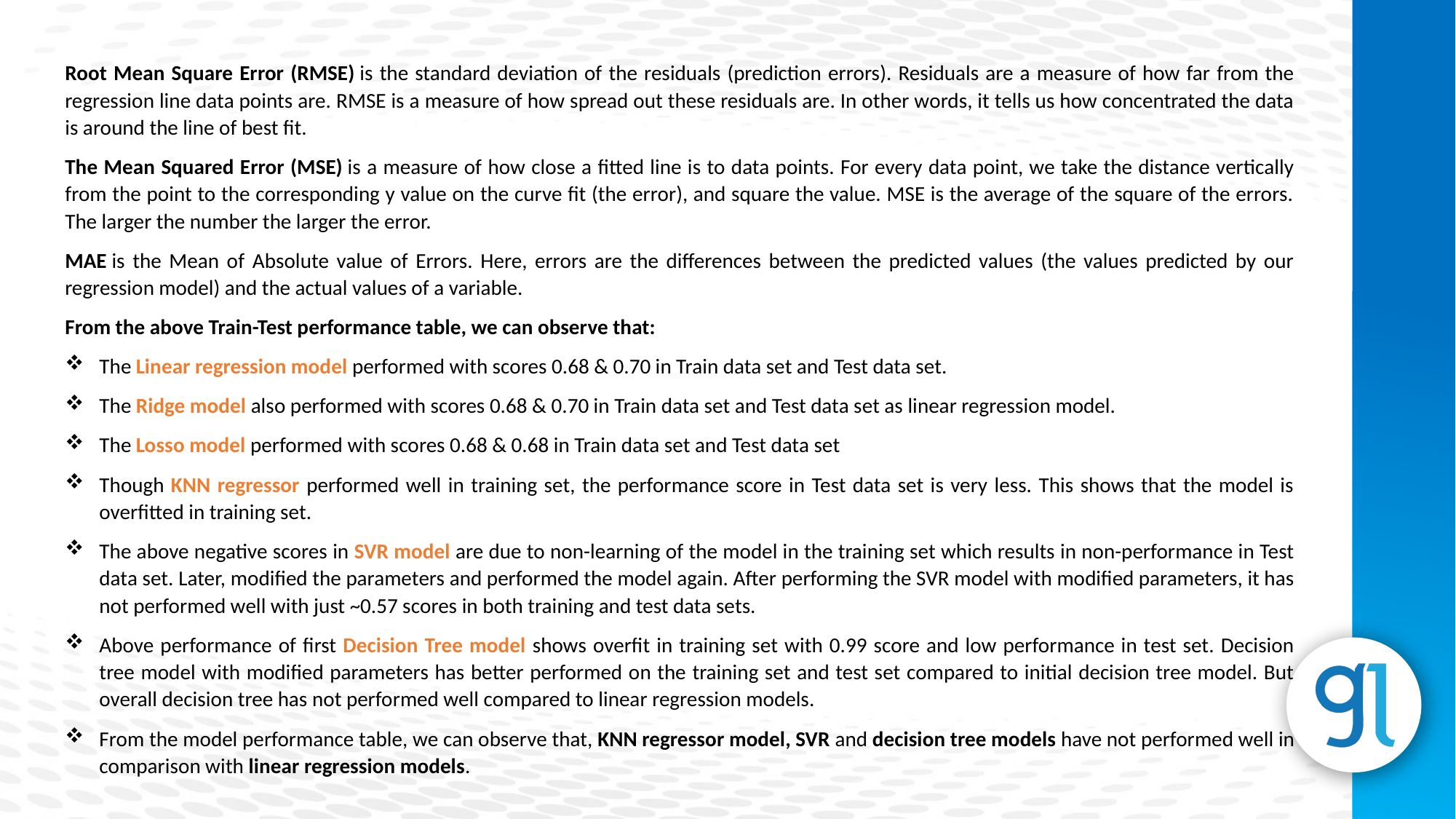

Root Mean Square Error (RMSE) is the standard deviation of the residuals (prediction errors). Residuals are a measure of how far from the regression line data points are. RMSE is a measure of how spread out these residuals are. In other words, it tells us how concentrated the data is around the line of best fit.
The Mean Squared Error (MSE) is a measure of how close a fitted line is to data points. For every data point, we take the distance vertically from the point to the corresponding y value on the curve fit (the error), and square the value. MSE is the average of the square of the errors. The larger the number the larger the error.
MAE is the Mean of Absolute value of Errors. Here, errors are the differences between the predicted values (the values predicted by our regression model) and the actual values of a variable.
From the above Train-Test performance table, we can observe that:
The Linear regression model performed with scores 0.68 & 0.70 in Train data set and Test data set.
The Ridge model also performed with scores 0.68 & 0.70 in Train data set and Test data set as linear regression model.
The Losso model performed with scores 0.68 & 0.68 in Train data set and Test data set
Though KNN regressor performed well in training set, the performance score in Test data set is very less. This shows that the model is overfitted in training set.
The above negative scores in SVR model are due to non-learning of the model in the training set which results in non-performance in Test data set. Later, modified the parameters and performed the model again. After performing the SVR model with modified parameters, it has not performed well with just ~0.57 scores in both training and test data sets.
Above performance of first Decision Tree model shows overfit in training set with 0.99 score and low performance in test set. Decision tree model with modified parameters has better performed on the training set and test set compared to initial decision tree model. But overall decision tree has not performed well compared to linear regression models.
From the model performance table, we can observe that, KNN regressor model, SVR and decision tree models have not performed well in comparison with linear regression models.